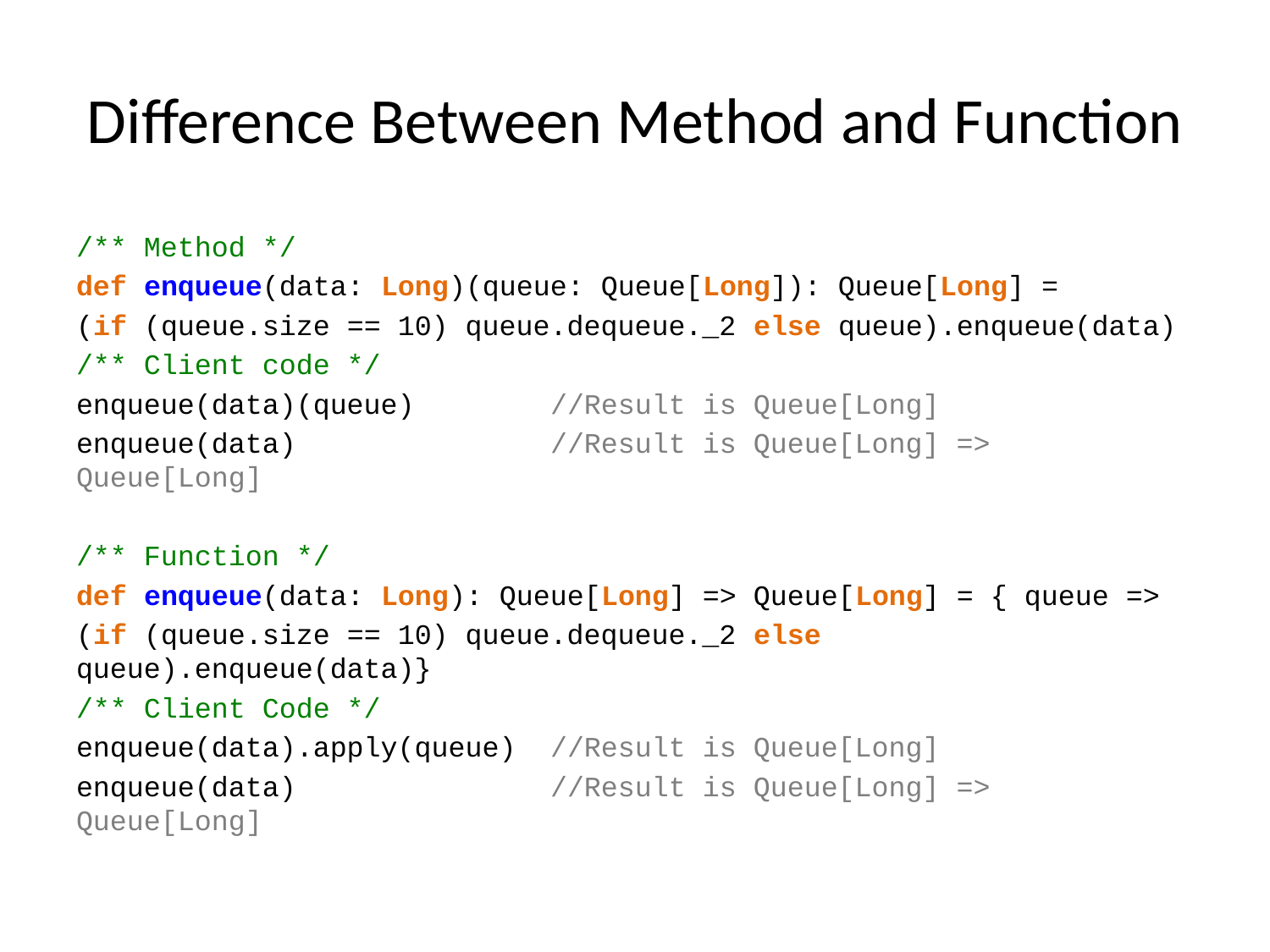

# Difference Between Method and Function
/** Method */
def enqueue(data: Long)(queue: Queue[Long]): Queue[Long] =
(if (queue.size == 10) queue.dequeue._2 else queue).enqueue(data)
/** Client code */
enqueue(data)(queue)        //Result is Queue[Long]
enqueue(data)               //Result is Queue[Long] => Queue[Long]

/** Function */
def enqueue(data: Long): Queue[Long] => Queue[Long] = { queue =>
(if (queue.size == 10) queue.dequeue._2 else queue).enqueue(data)}
/** Client Code */
enqueue(data).apply(queue)  //Result is Queue[Long]
enqueue(data)               //Result is Queue[Long] => Queue[Long]